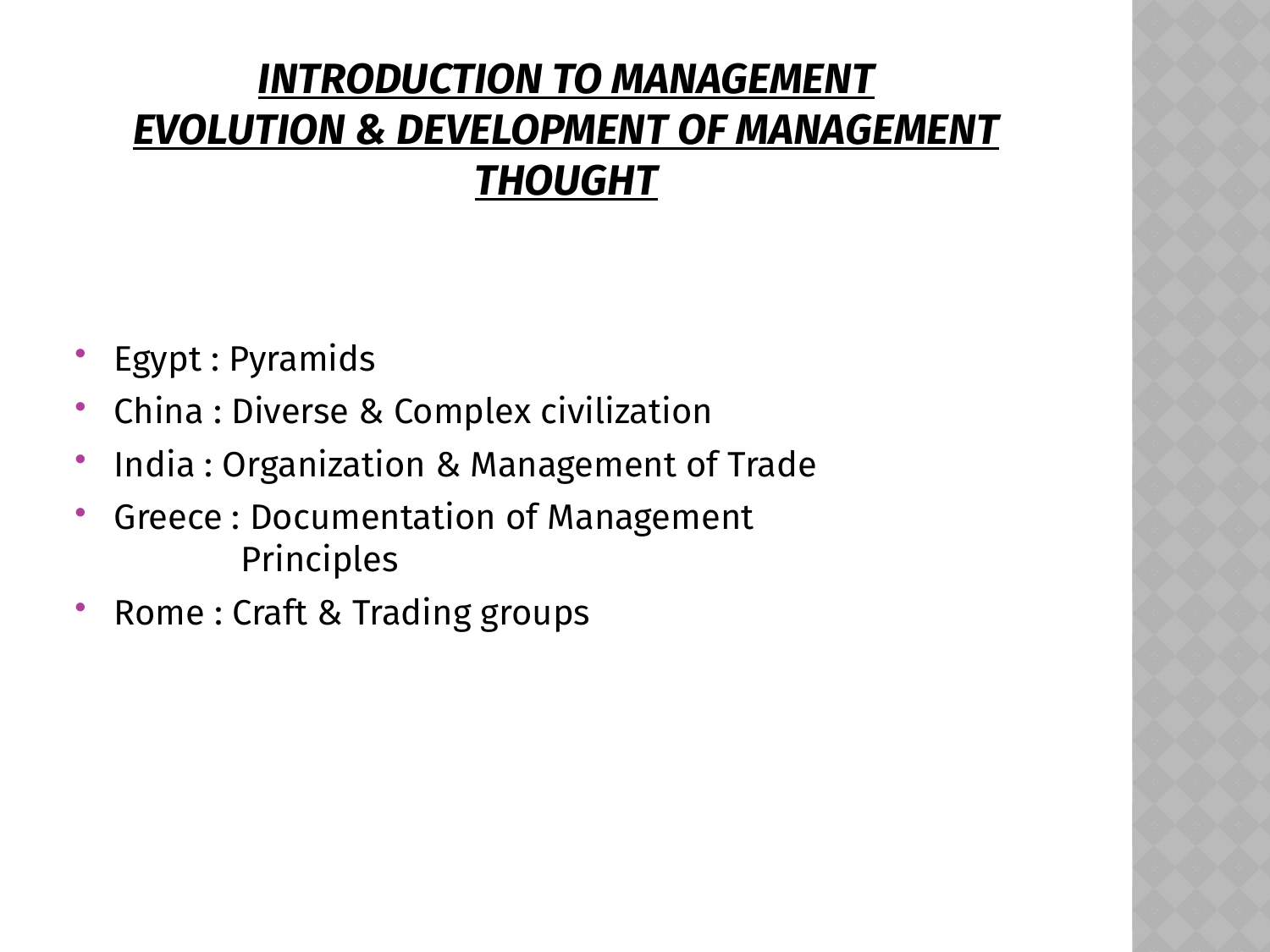

# Introduction to Management Evolution & Development of Management Thought

Egypt : Pyramids
China : Diverse & Complex civilization
India : Organization & Management of Trade
Greece : Documentation of Management 			Principles
Rome : Craft & Trading groups